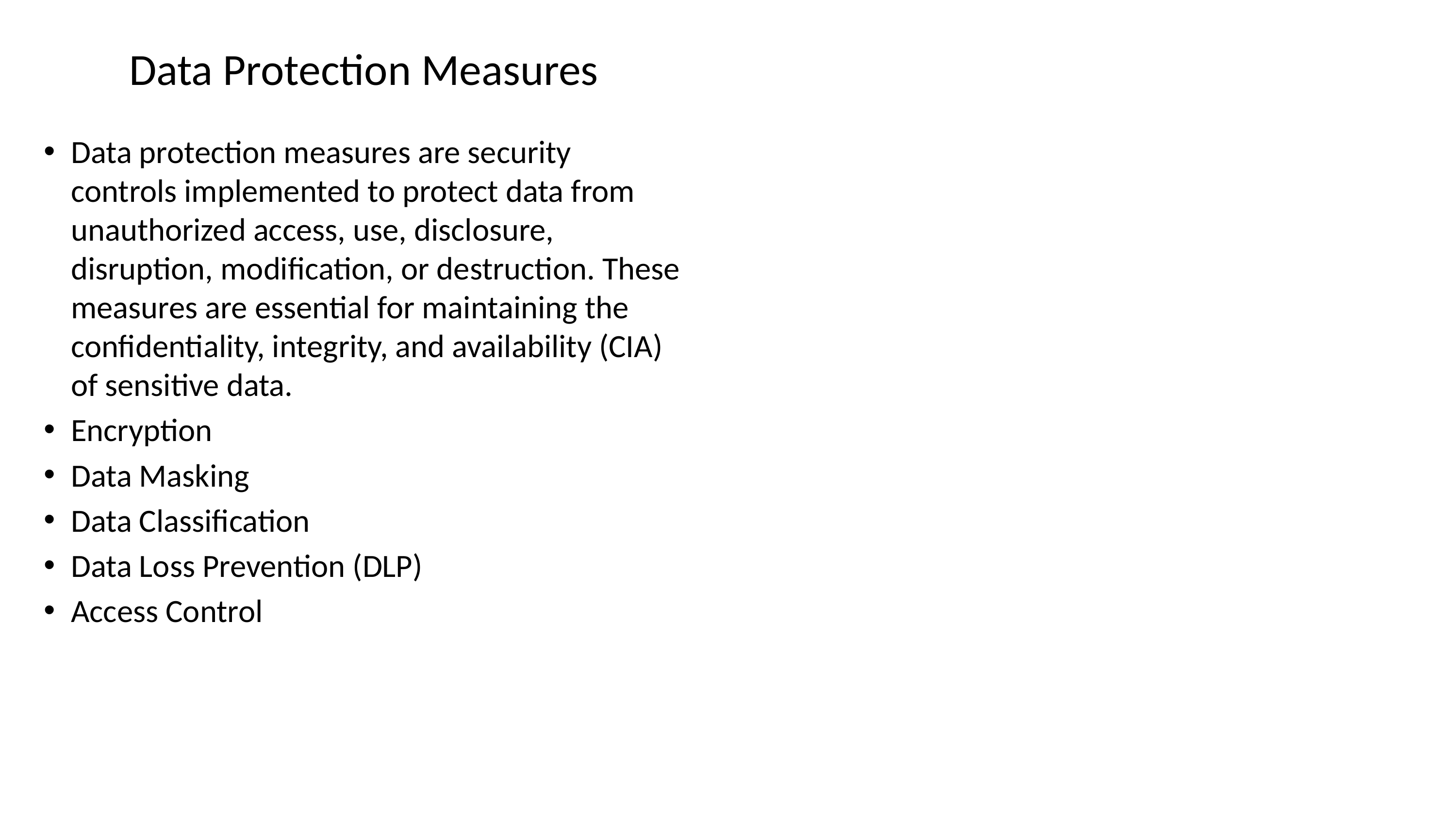

# Data Protection Measures
Data protection measures are security controls implemented to protect data from unauthorized access, use, disclosure, disruption, modification, or destruction. These measures are essential for maintaining the confidentiality, integrity, and availability (CIA) of sensitive data.
Encryption
Data Masking
Data Classification
Data Loss Prevention (DLP)
Access Control